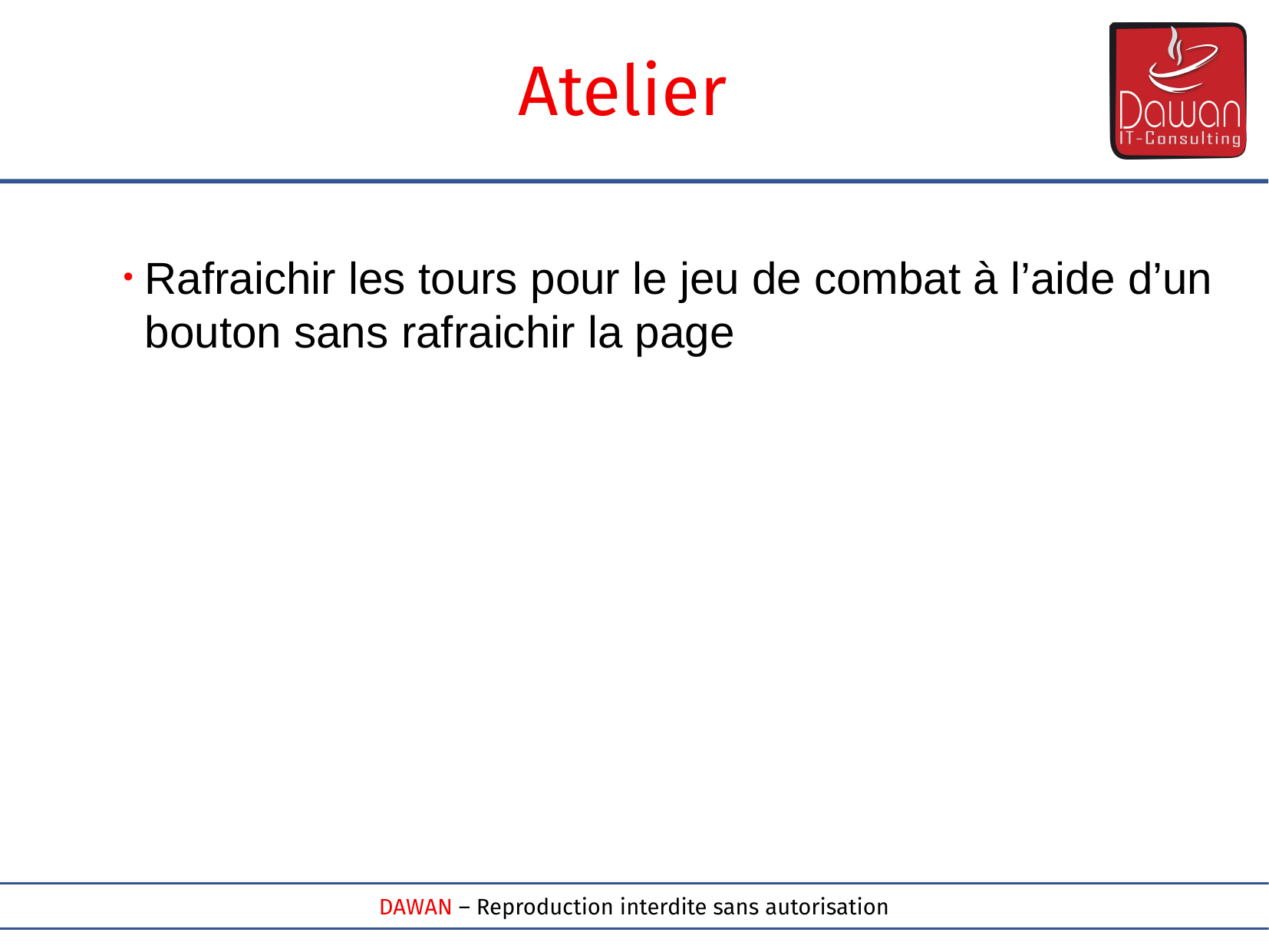

Atelier

Rafraichir les tours pour le jeu de combat à l’aide d’un bouton sans rafraichir la page